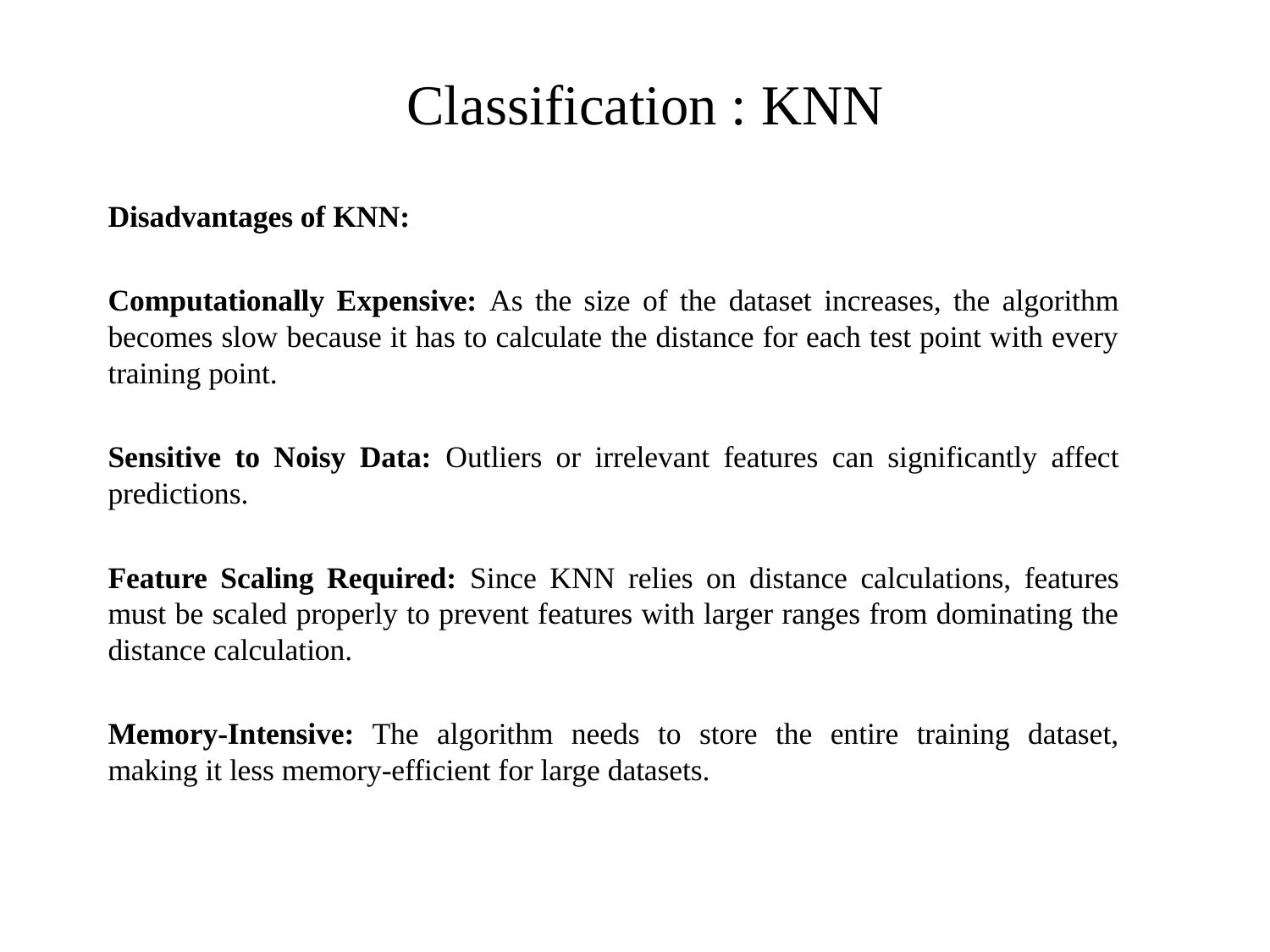

# Classification : KNN
Disadvantages of KNN:

Computationally Expensive: As the size of the dataset increases, the algorithm becomes slow because it has to calculate the distance for each test point with every training point.

Sensitive to Noisy Data: Outliers or irrelevant features can significantly affect predictions.

Feature Scaling Required: Since KNN relies on distance calculations, features must be scaled properly to prevent features with larger ranges from dominating the distance calculation.

Memory-Intensive: The algorithm needs to store the entire training dataset, making it less memory-efficient for large datasets.